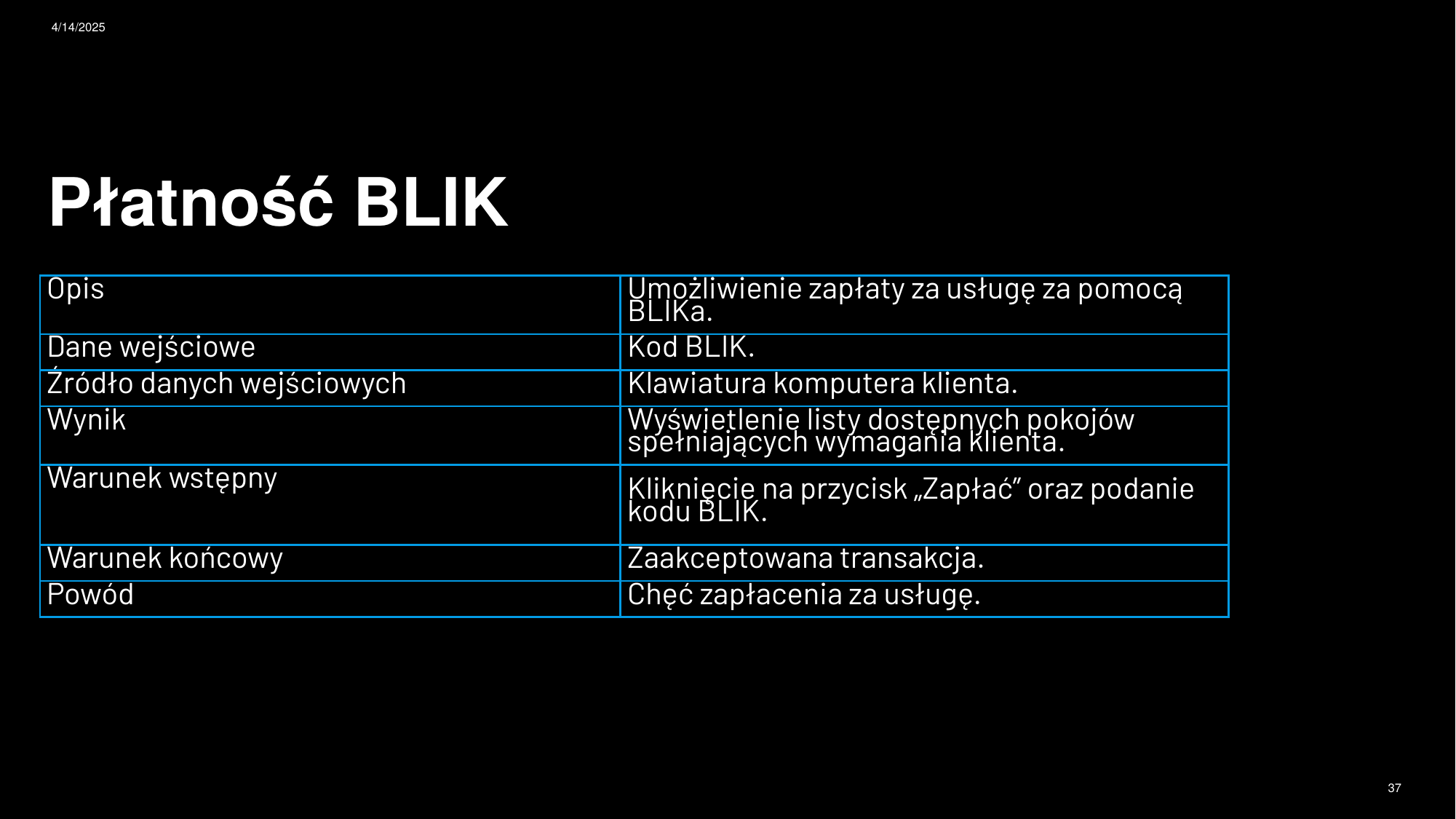

4/14/2025
# Płatność BLIK
| Opis | Umożliwienie zapłaty za usługę za pomocą BLIKa. |
| --- | --- |
| Dane wejściowe | Kod BLIK. |
| Źródło danych wejściowych | Klawiatura komputera klienta. |
| Wynik | Wyświetlenie listy dostępnych pokojów spełniających wymagania klienta. |
| Warunek wstępny | Kliknięcie na przycisk „Zapłać” oraz podanie kodu BLIK. |
| Warunek końcowy | Zaakceptowana transakcja. |
| Powód | Chęć zapłacenia za usługę. |

37